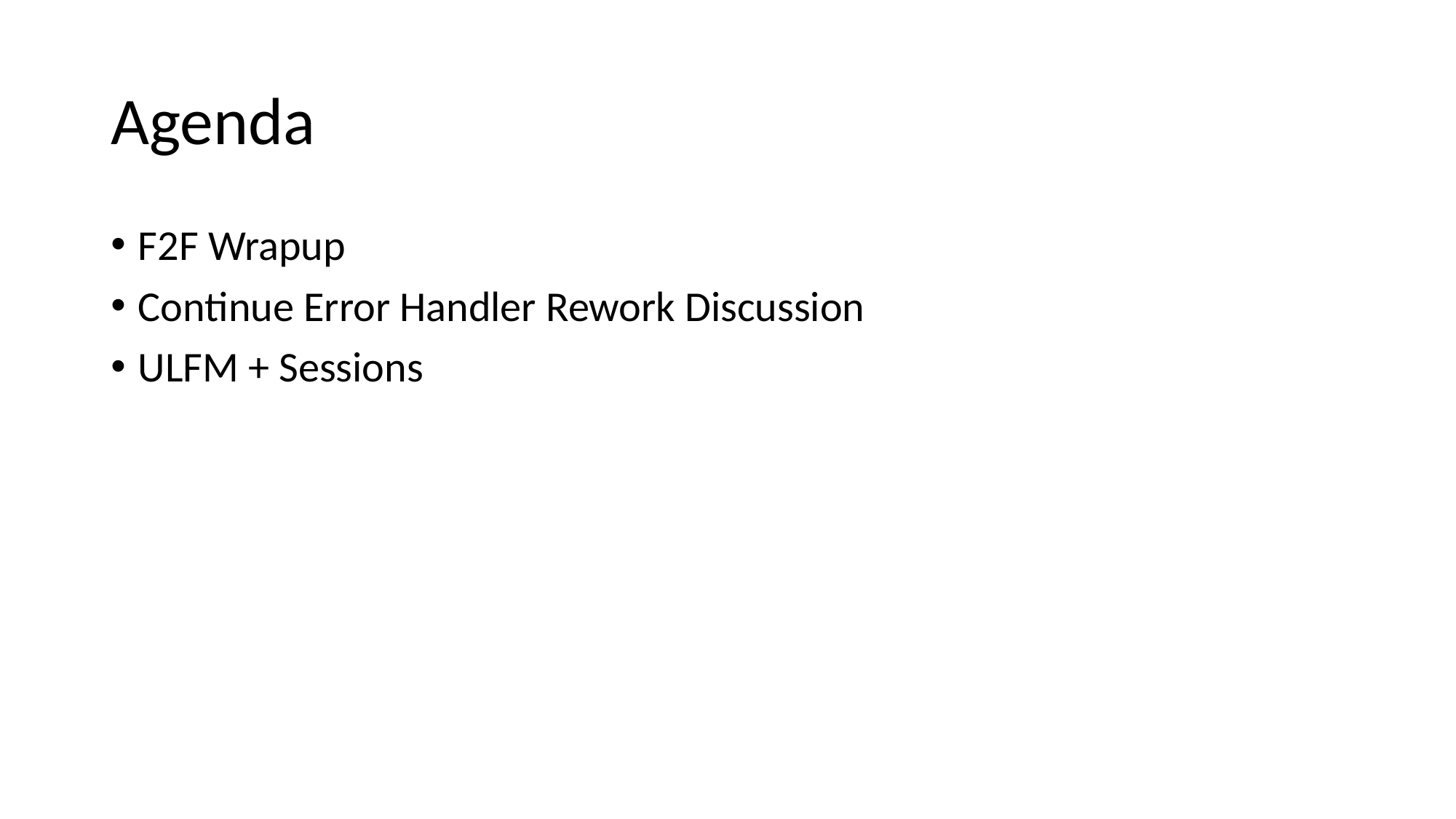

# Agenda
F2F Wrapup
Continue Error Handler Rework Discussion
ULFM + Sessions